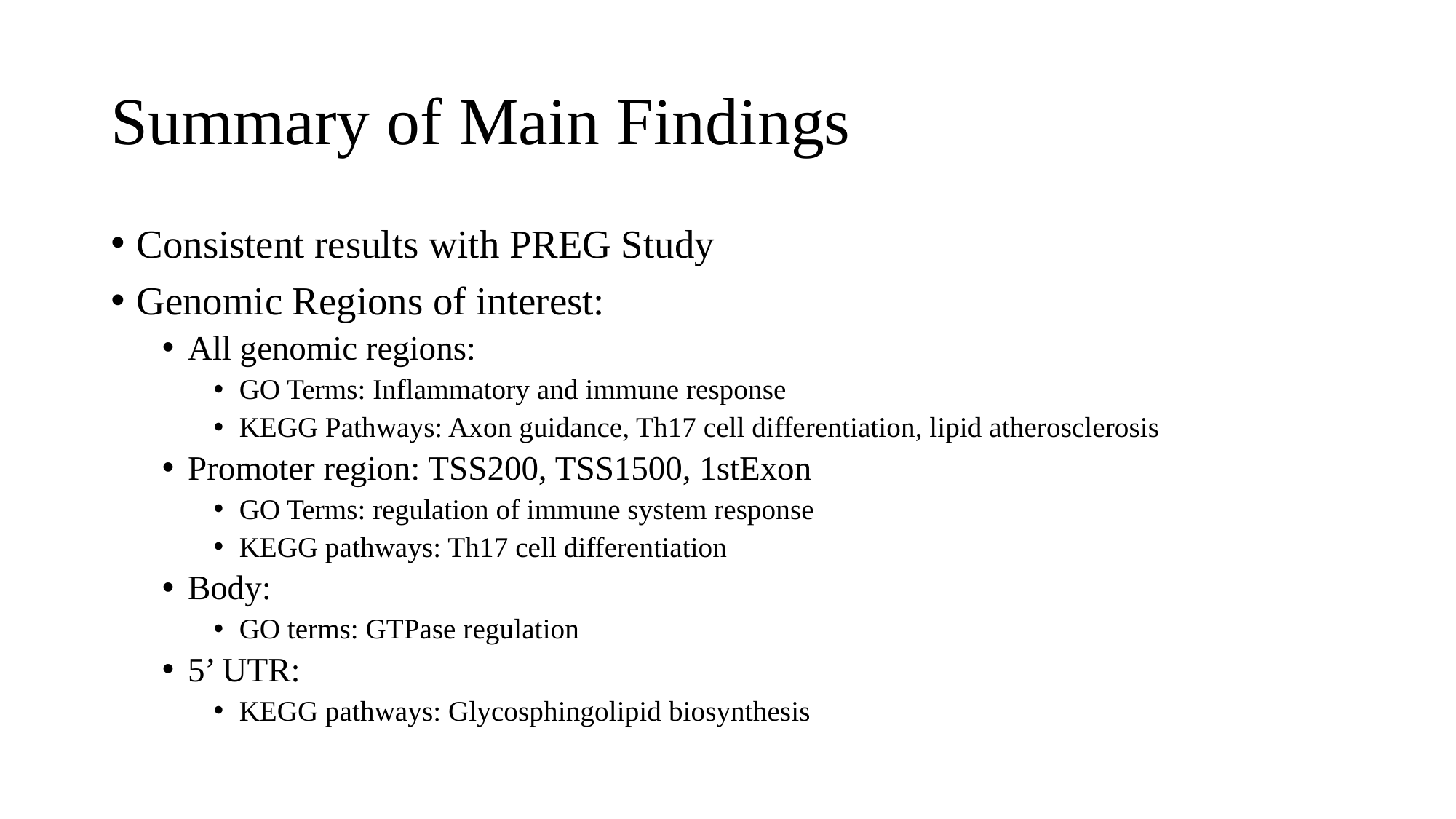

# Summary of Main Findings
Consistent results with PREG Study
Genomic Regions of interest:
All genomic regions:
GO Terms: Inflammatory and immune response
KEGG Pathways: Axon guidance, Th17 cell differentiation, lipid atherosclerosis
Promoter region: TSS200, TSS1500, 1stExon
GO Terms: regulation of immune system response
KEGG pathways: Th17 cell differentiation
Body:
GO terms: GTPase regulation
5’ UTR:
KEGG pathways: Glycosphingolipid biosynthesis